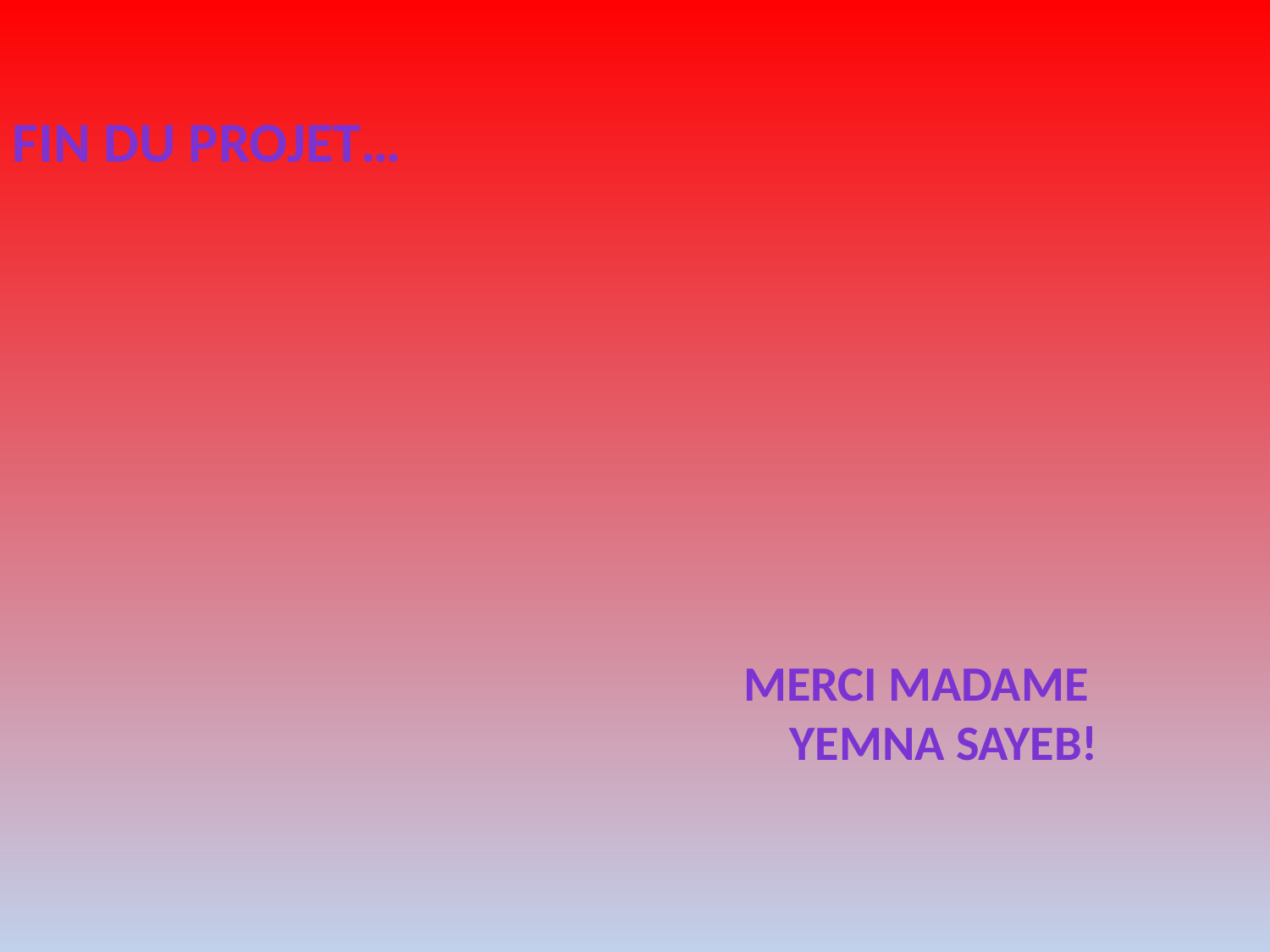

FIN DU PROJET…
MERCI madame      YEmna sayeb!